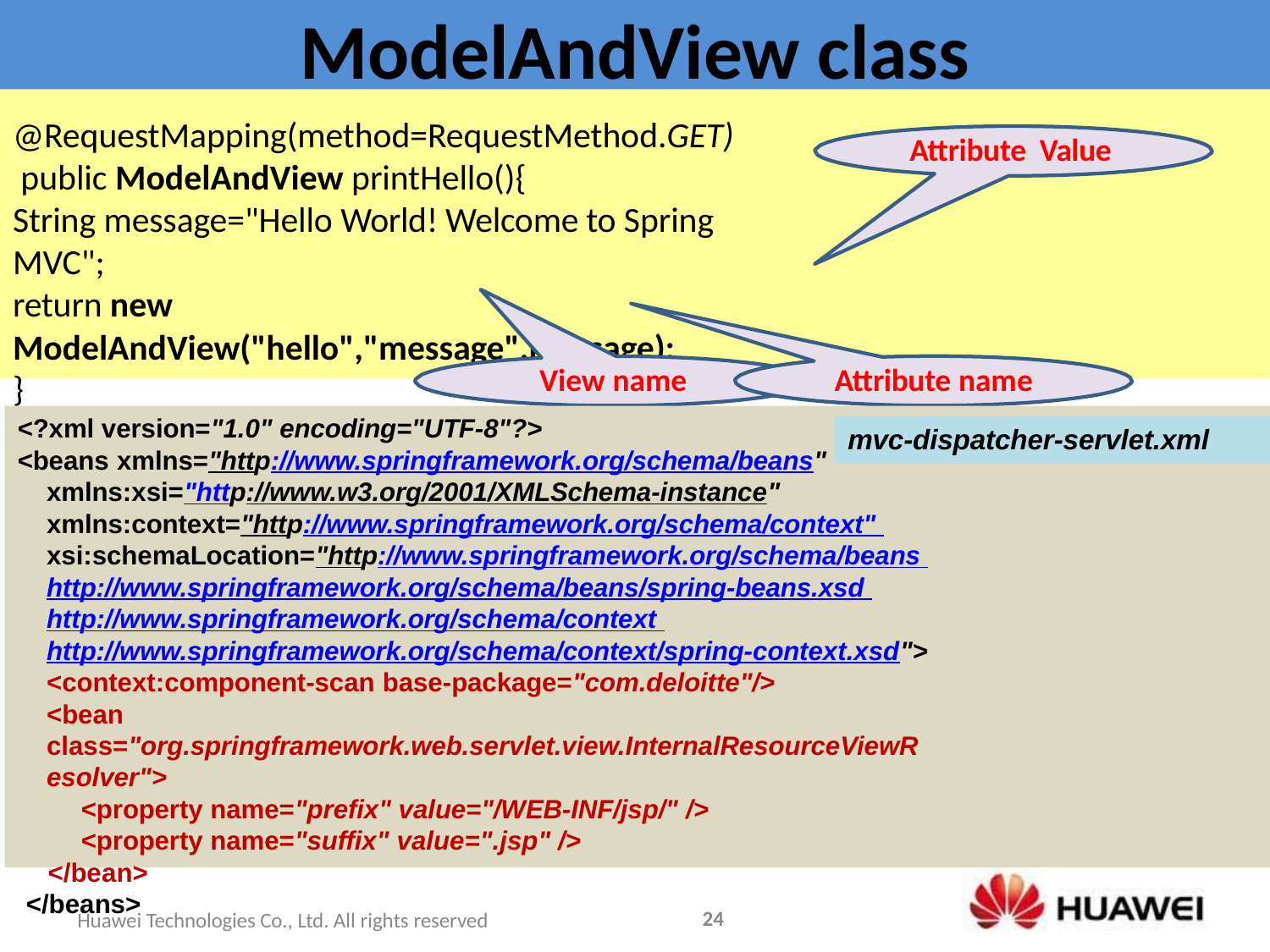

# ModelAndView class

@RequestMapping(method=RequestMethod.GET)  public ModelAndView printHello(){
String message="Hello World! Welcome to Spring MVC";
return new ModelAndView("hello","message",message);
}
}

Attribute Value

View name	Attribute name

<?xml version="1.0" encoding="UTF-8"?>
<beans xmlns="http://www.springframework.org/schema/beans"

mvc-dispatcher-servlet.xml
xmlns:xsi="http://www.w3.org/2001/XMLSchema-instance"  xmlns:context="http://www.springframework.org/schema/context"  xsi:schemaLocation="http://www.springframework.org/schema/beans  http://www.springframework.org/schema/beans/spring-beans.xsd  http://www.springframework.org/schema/context  http://www.springframework.org/schema/context/spring-context.xsd">
<context:component-scan base-package="com.deloitte"/>
<bean class="org.springframework.web.servlet.view.InternalResourceViewResolver">
<property name="prefix" value="/WEB-INF/jsp/" />
<property name="suffix" value=".jsp" />
</bean>
</beans>
24
Huawei Technologies Co., Ltd. All rights reserved